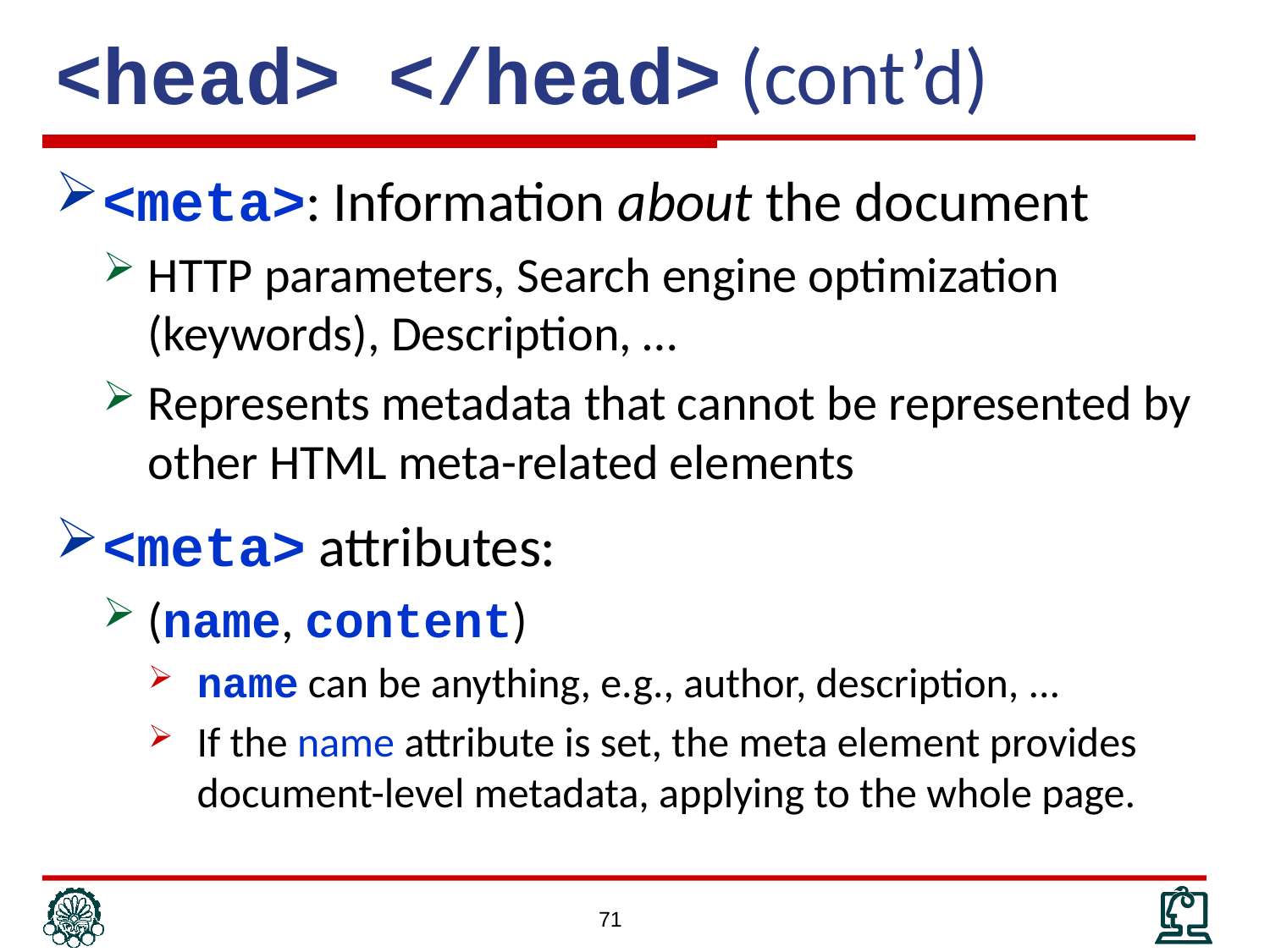

# <head> </head> (cont’d)
<meta>: Information about the document
HTTP parameters, Search engine optimization (keywords), Description, …
Represents metadata that cannot be represented by other HTML meta-related elements
<meta> attributes:
(name, content)
name can be anything, e.g., author, description, ...
If the name attribute is set, the meta element provides document-level metadata, applying to the whole page.
71